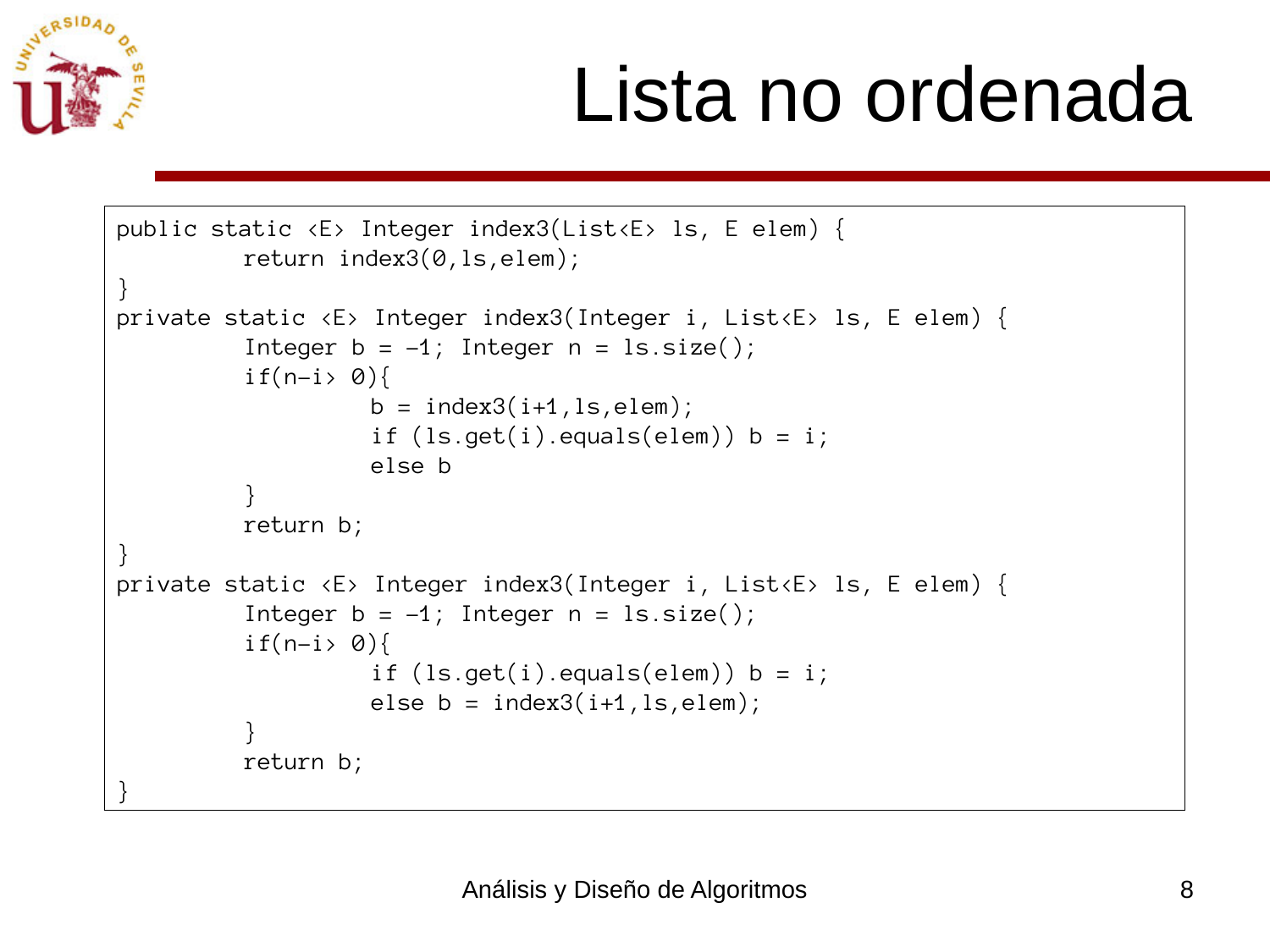

# Lista no ordenada
public static <E> Integer index3(List<E> ls, E elem) {
	return index3(0,ls,elem);
}
private static <E> Integer index3(Integer i, List<E> ls, E elem) {
 	Integer b = -1; Integer n = ls.size();
	if(n-i> 0){
		b = index3(i+1,ls,elem);
		if (ls.get(i).equals(elem)) b = i;
    		else b
	}
	return b;
}
private static <E> Integer index3(Integer i, List<E> ls, E elem) {
 	Integer b = -1; Integer n = ls.size();
	if(n-i> 0){
		if (ls.get(i).equals(elem)) b = i;
    		else b = index3(i+1,ls,elem);
	}
	return b;
}
Análisis y Diseño de Algoritmos
8